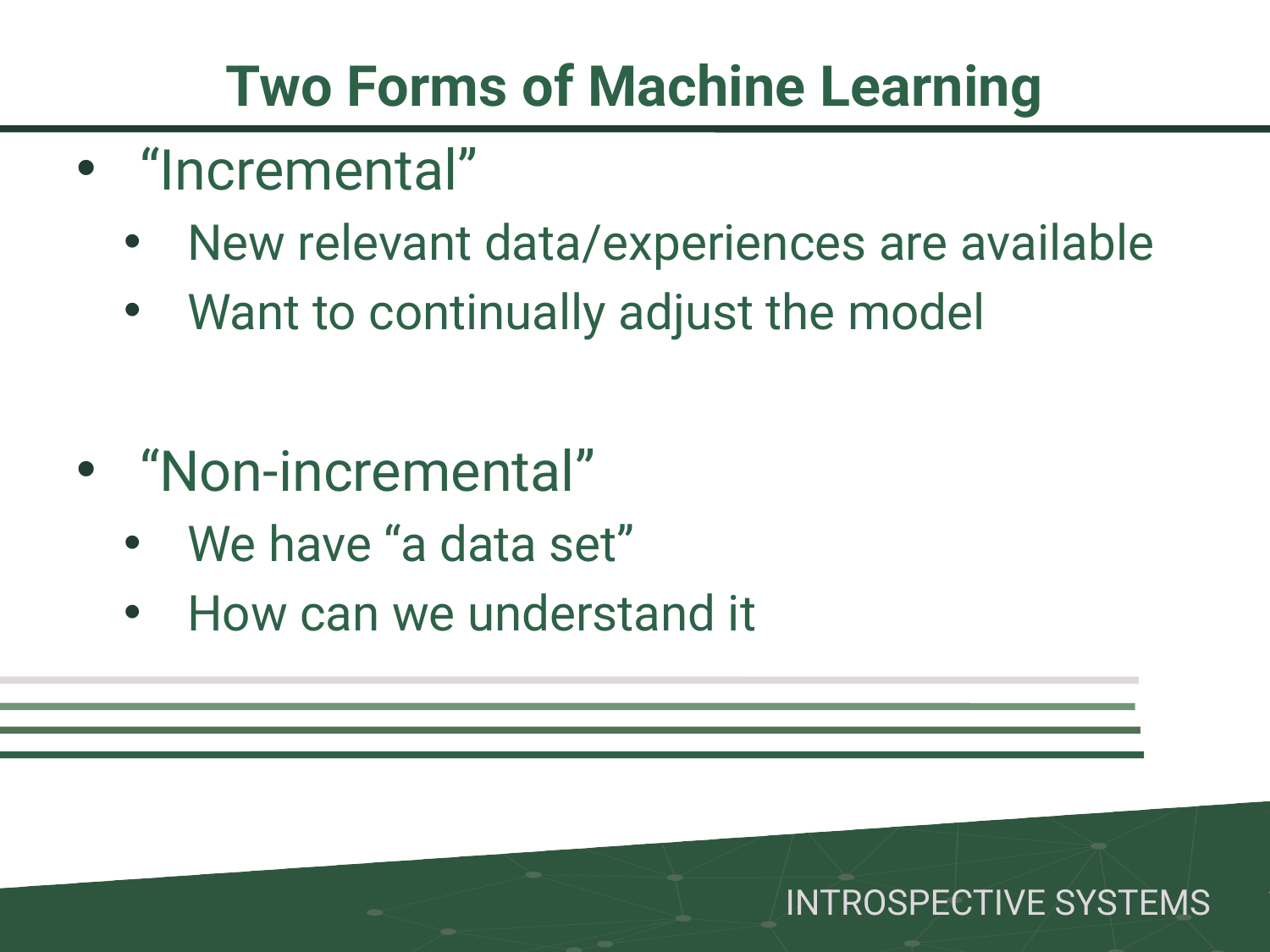

# Two Forms of Machine Learning
“Incremental”
New relevant data/experiences are available
Want to continually adjust the model

“Non-incremental”
We have “a data set”
How can we understand it